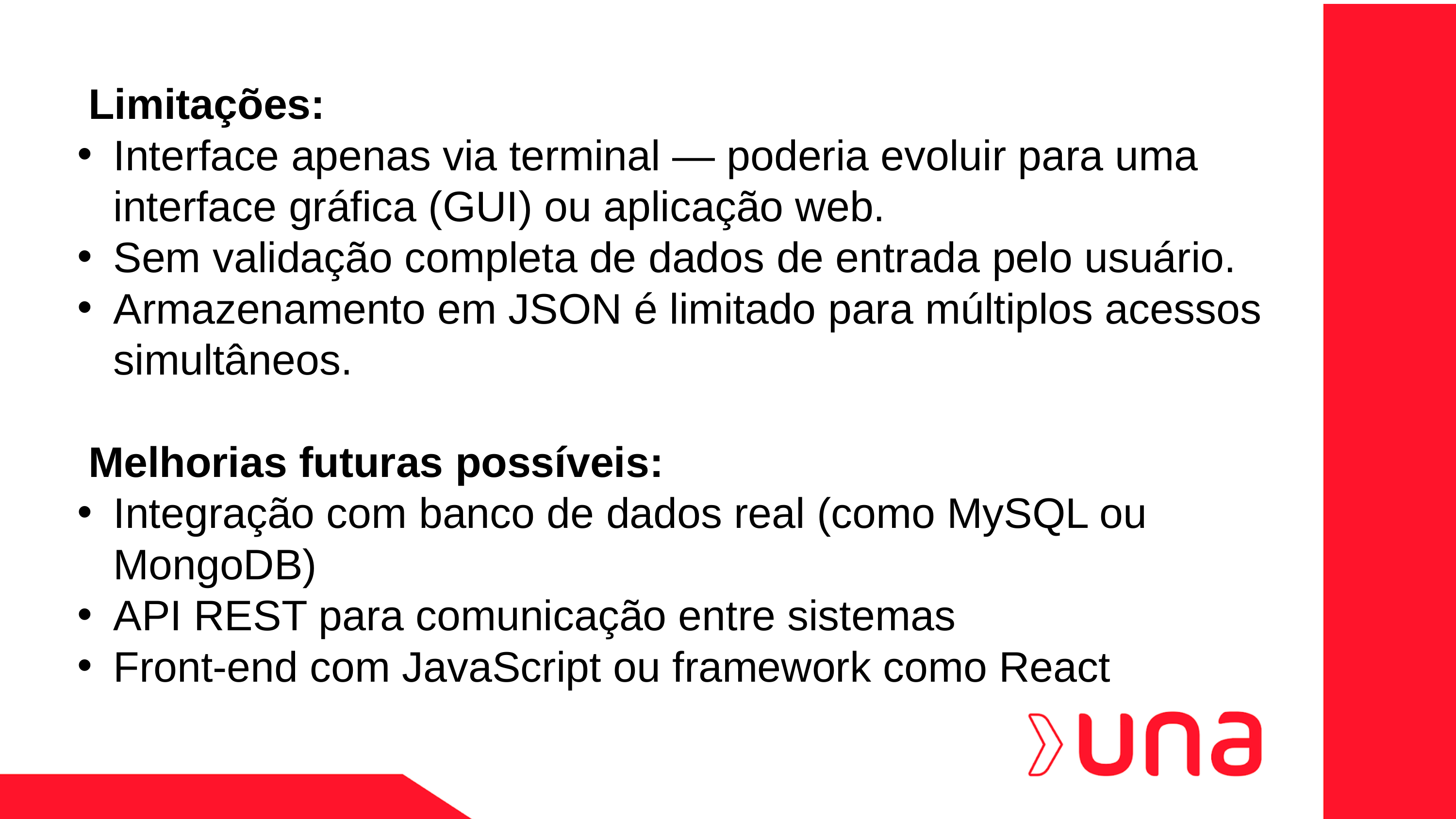

Limitações:
Interface apenas via terminal — poderia evoluir para uma interface gráfica (GUI) ou aplicação web.
Sem validação completa de dados de entrada pelo usuário.
Armazenamento em JSON é limitado para múltiplos acessos simultâneos.

    Melhorias futuras possíveis:
Integração com banco de dados real (como MySQL ou MongoDB)
API REST para comunicação entre sistemas
Front-end com JavaScript ou framework como React